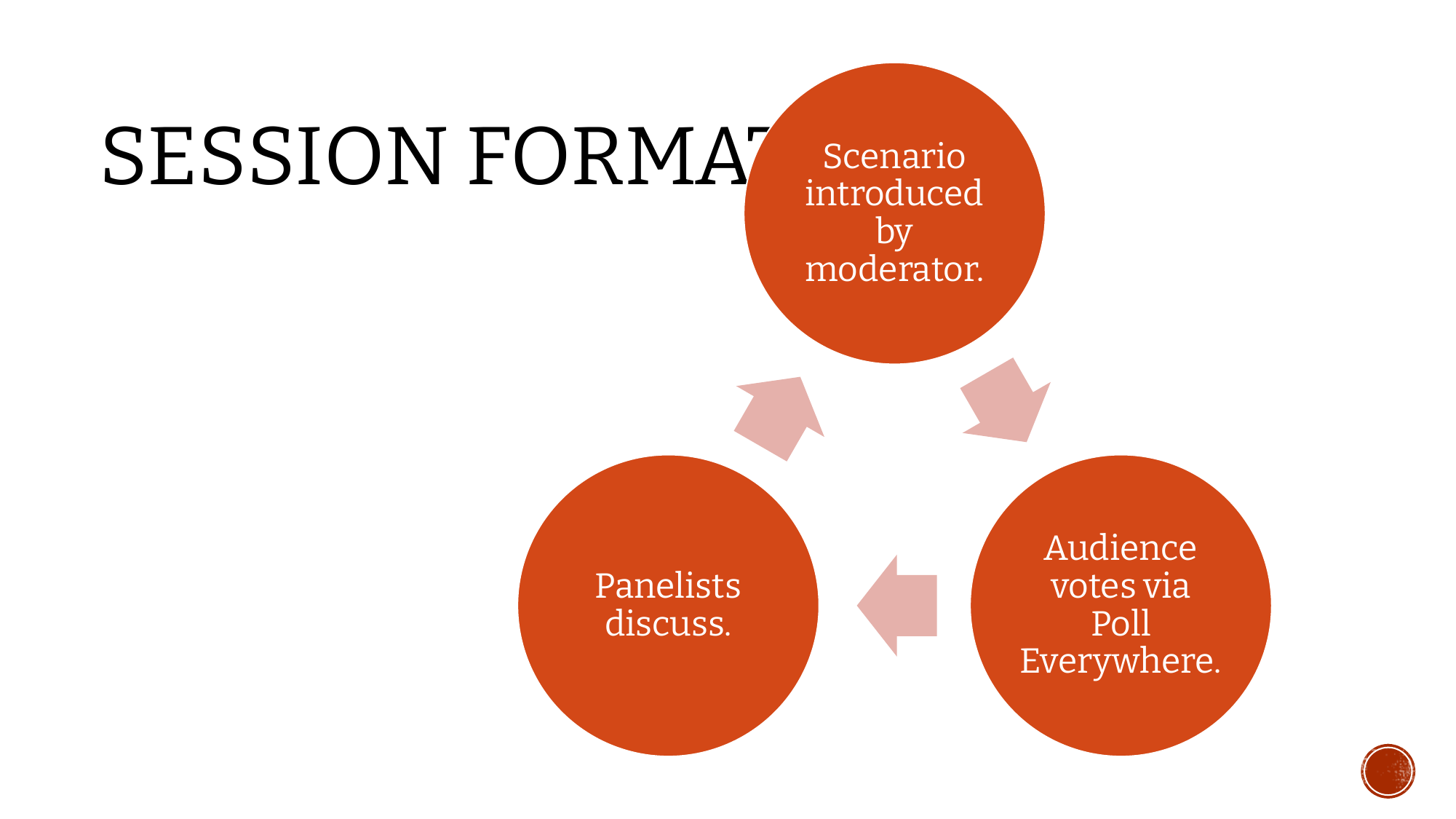

# Session Format
Scenario introduced by moderator.

Audience votes via Poll Everywhere.

Panelists discuss.